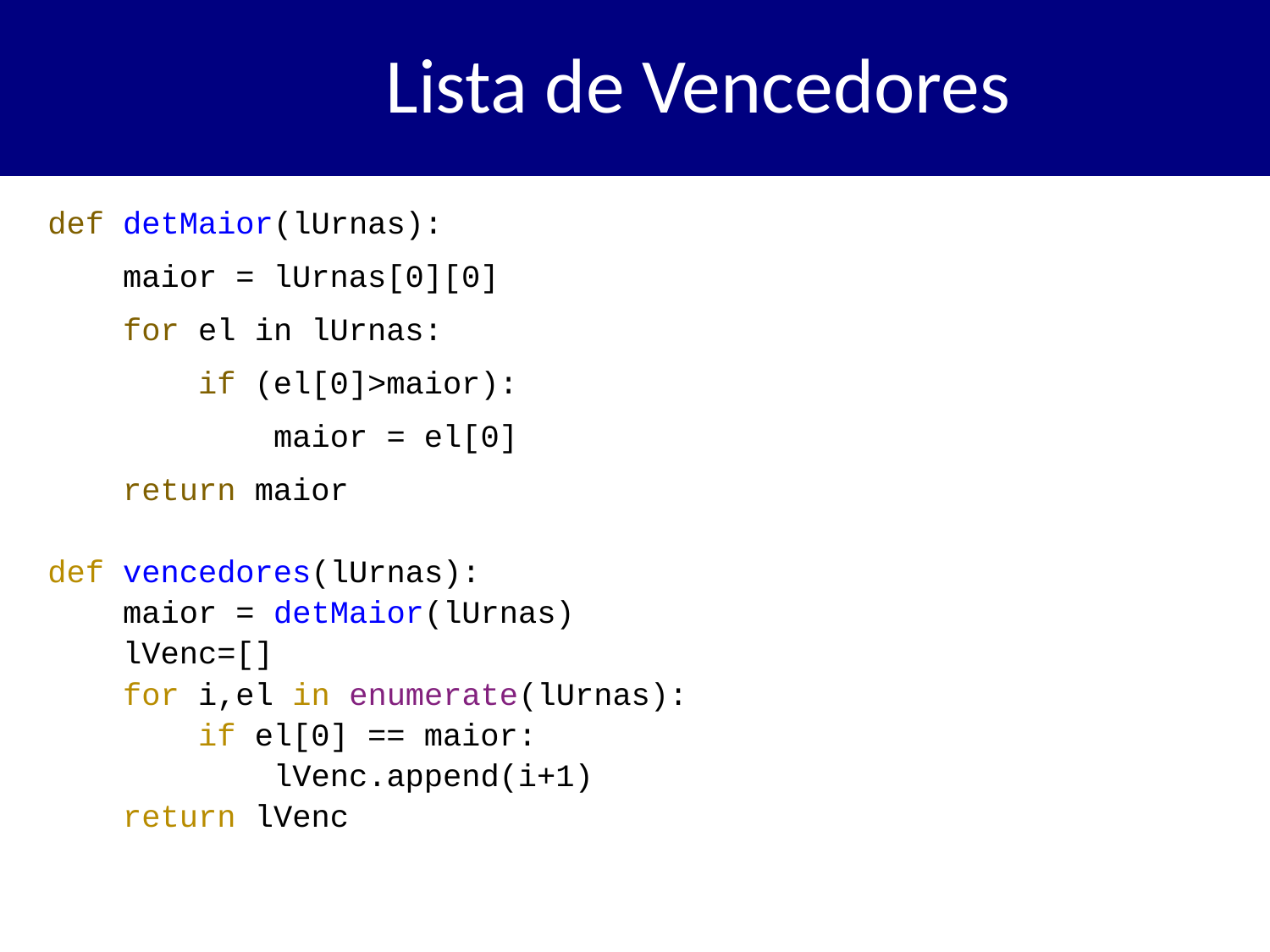

# Lista de Vencedores
def detMaior(lUrnas):
    maior = lUrnas[0][0]
    for el in lUrnas:
        if (el[0]>maior):
            maior = el[0]
    return maior

def vencedores(lUrnas):
    maior = detMaior(lUrnas)
    lVenc=[]
    for i,el in enumerate(lUrnas):
        if el[0] == maior:
            lVenc.append(i+1)
    return lVenc